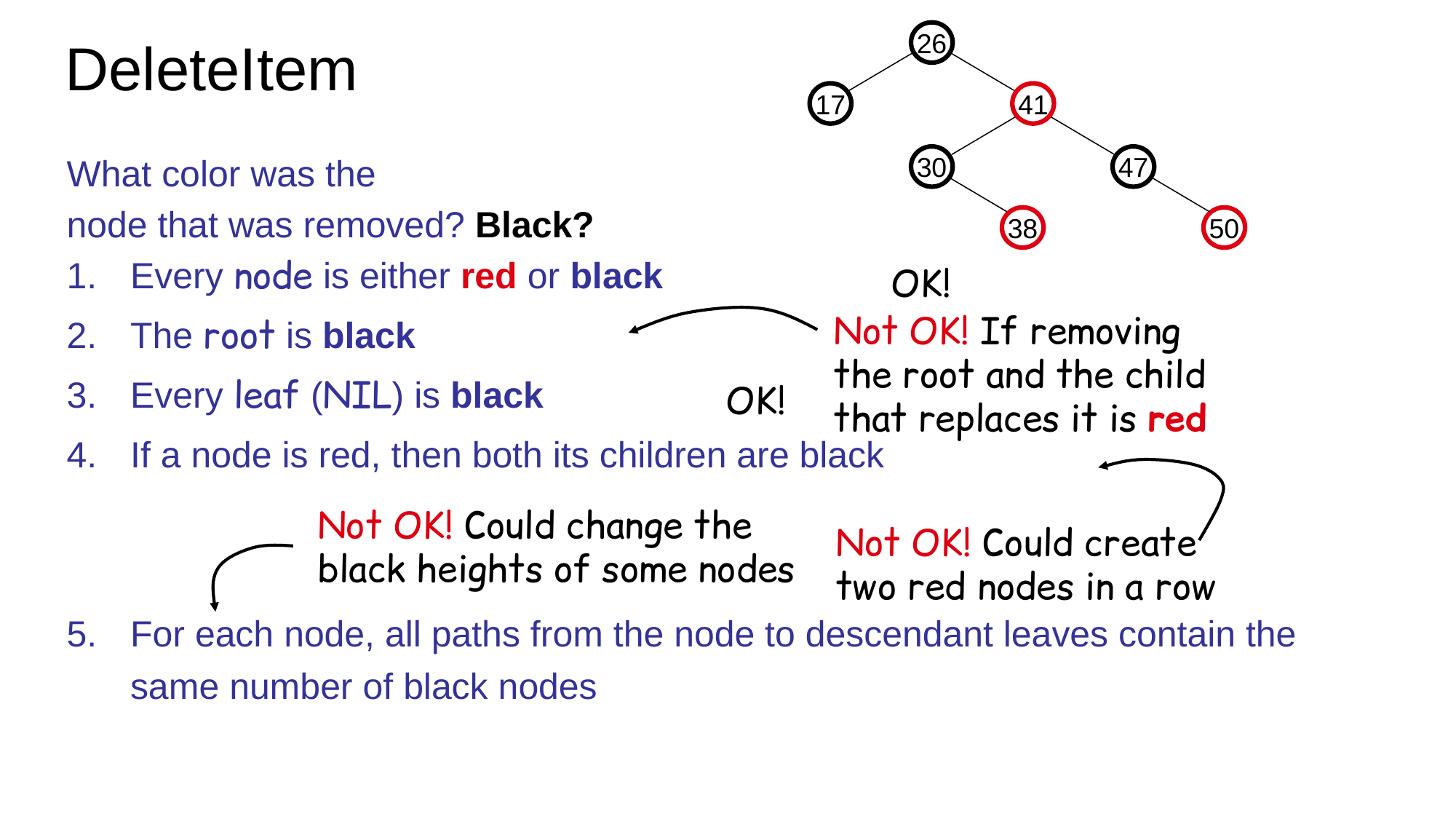

# DeleteItem
26

17
41

30
47

38
50
What color was the
node that was removed? Black?
Every node is either red or black
The root is black
Every leaf (NIL) is black
If a node is red, then both its children are black

For each node, all paths from the node to descendant leaves contain the same number of black nodes

OK!
Not OK! If removing the root and the child that replaces it is red

OK!

Not OK! Could create
two red nodes in a row
Not OK! Could change the
black heights of some nodes